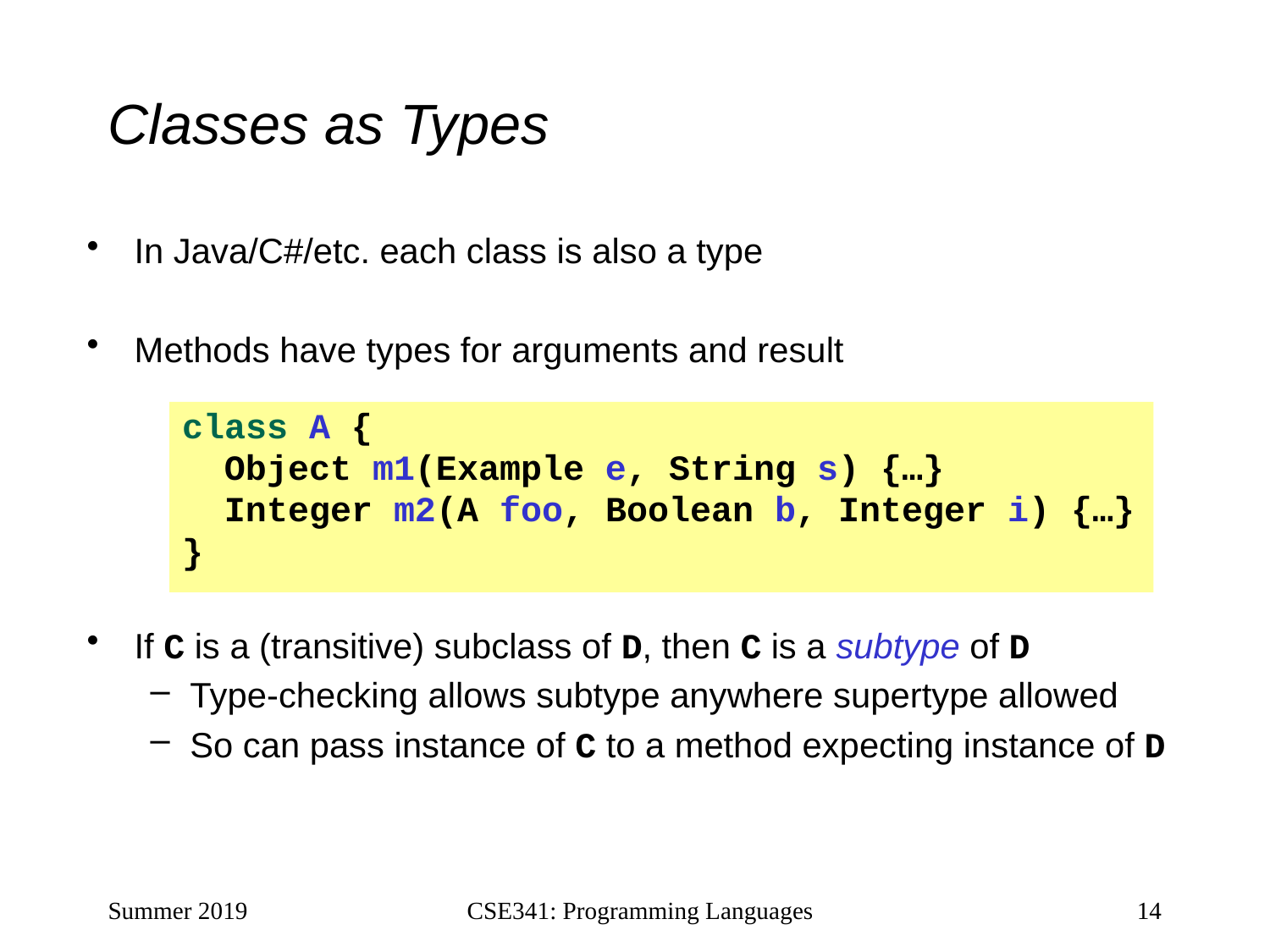

# Classes as Types
In Java/C#/etc. each class is also a type

Methods have types for arguments and result

If C is a (transitive) subclass of D, then C is a subtype of D
Type-checking allows subtype anywhere supertype allowed
So can pass instance of C to a method expecting instance of D
class A {
  Object m1(Example e, String s) {…}
  Integer m2(A foo, Boolean b, Integer i) {…}
}
Summer 2019
CSE341: Programming Languages
14